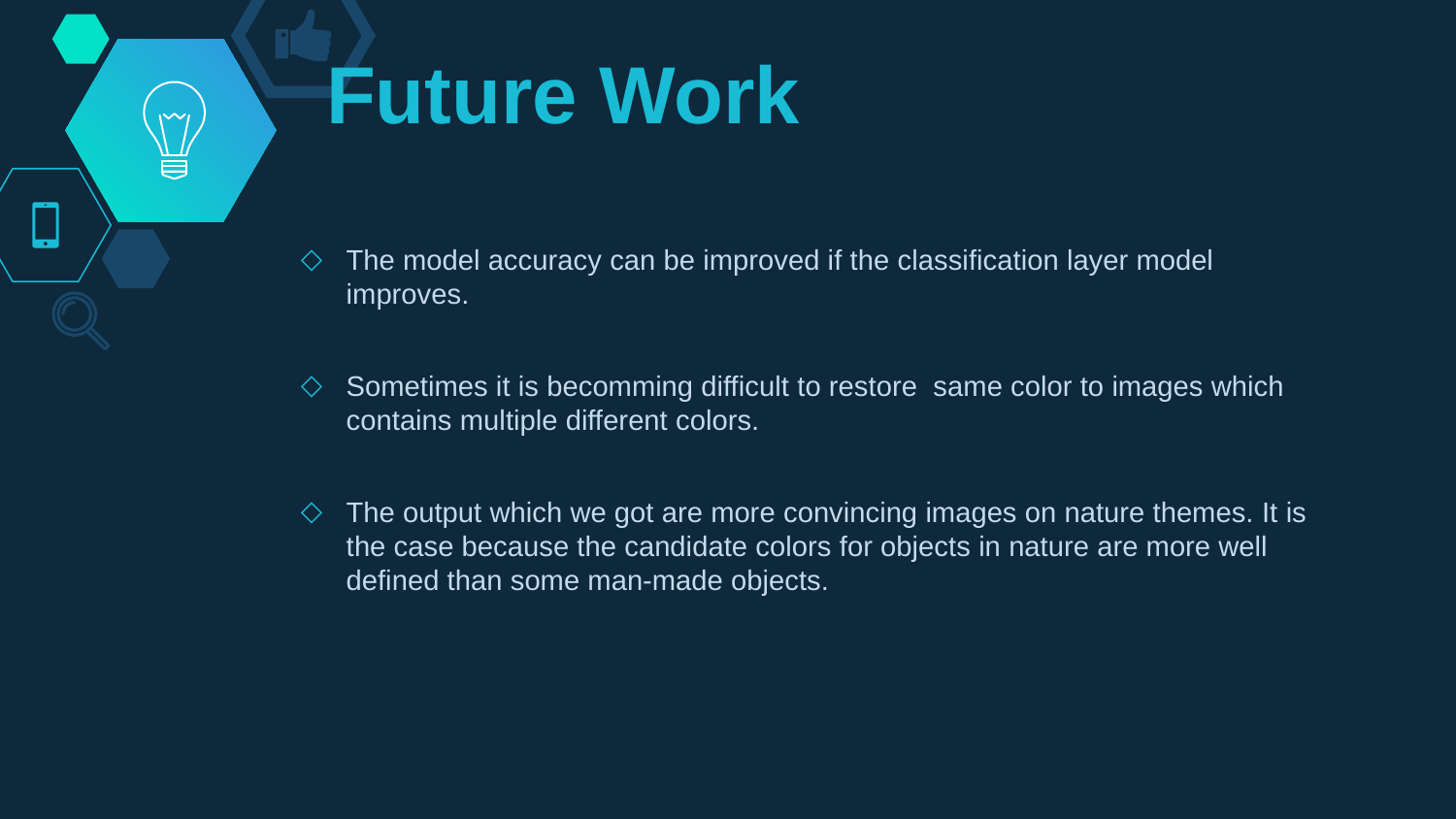

# Future Work
The model accuracy can be improved if the classification layer model improves.

Sometimes it is becomming difficult to restore  same color to images which contains multiple different colors.

The output which we got are more convincing images on nature themes. It is the case because the candidate colors for objects in nature are more well defined than some man-made objects.

10